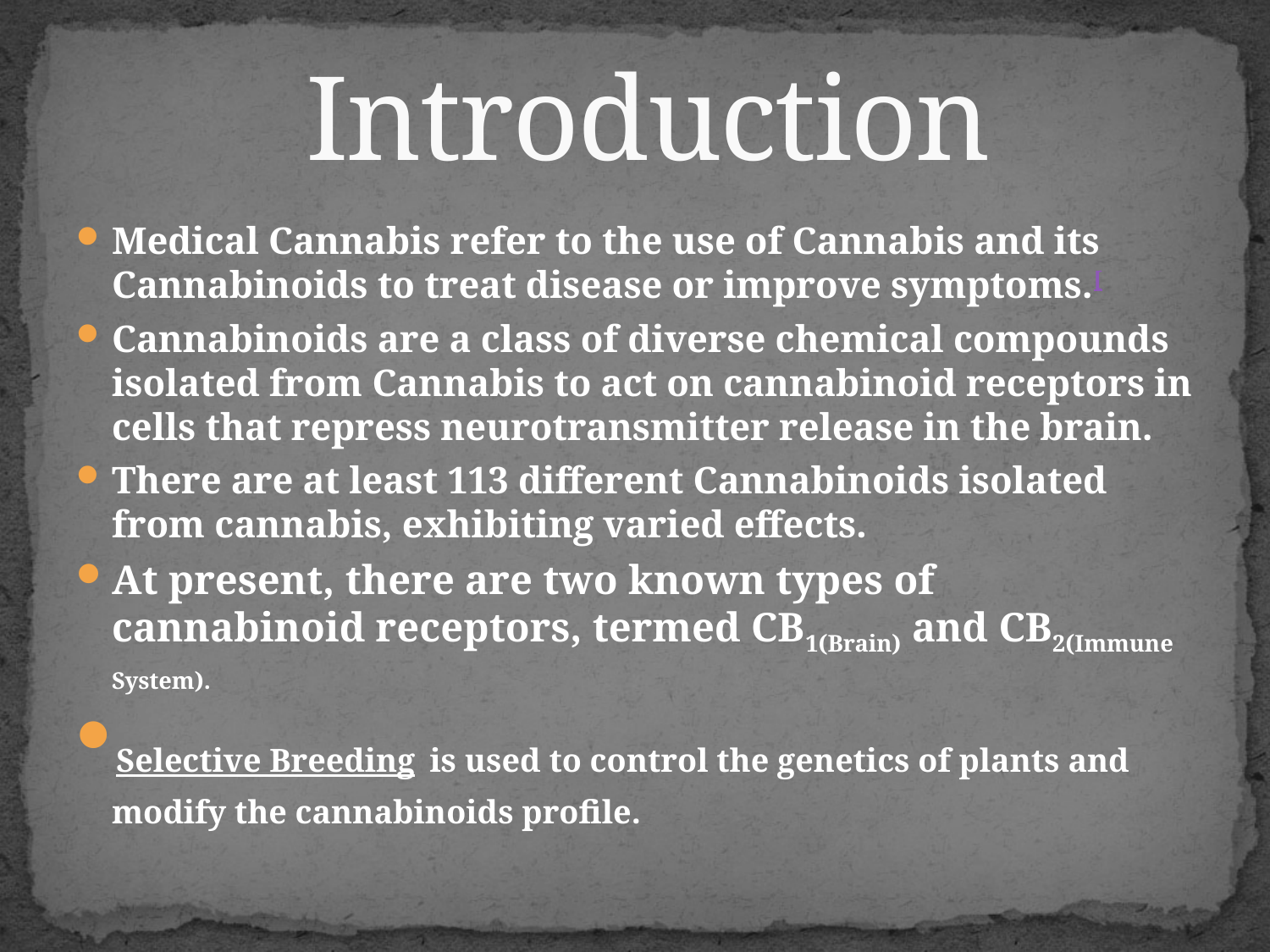

# Introduction
Medical Cannabis refer to the use of Cannabis and its Cannabinoids to treat disease or improve symptoms.[
Cannabinoids are a class of diverse chemical compounds  isolated from Cannabis to act on cannabinoid receptors in cells that repress neurotransmitter release in the brain.
There are at least 113 different Cannabinoids isolated from cannabis, exhibiting varied effects.
At present, there are two known types of cannabinoid receptors, termed CB1(Brain) and CB2(Immune System).
Selective Breeding is used to control the genetics of plants and modify the cannabinoids profile.